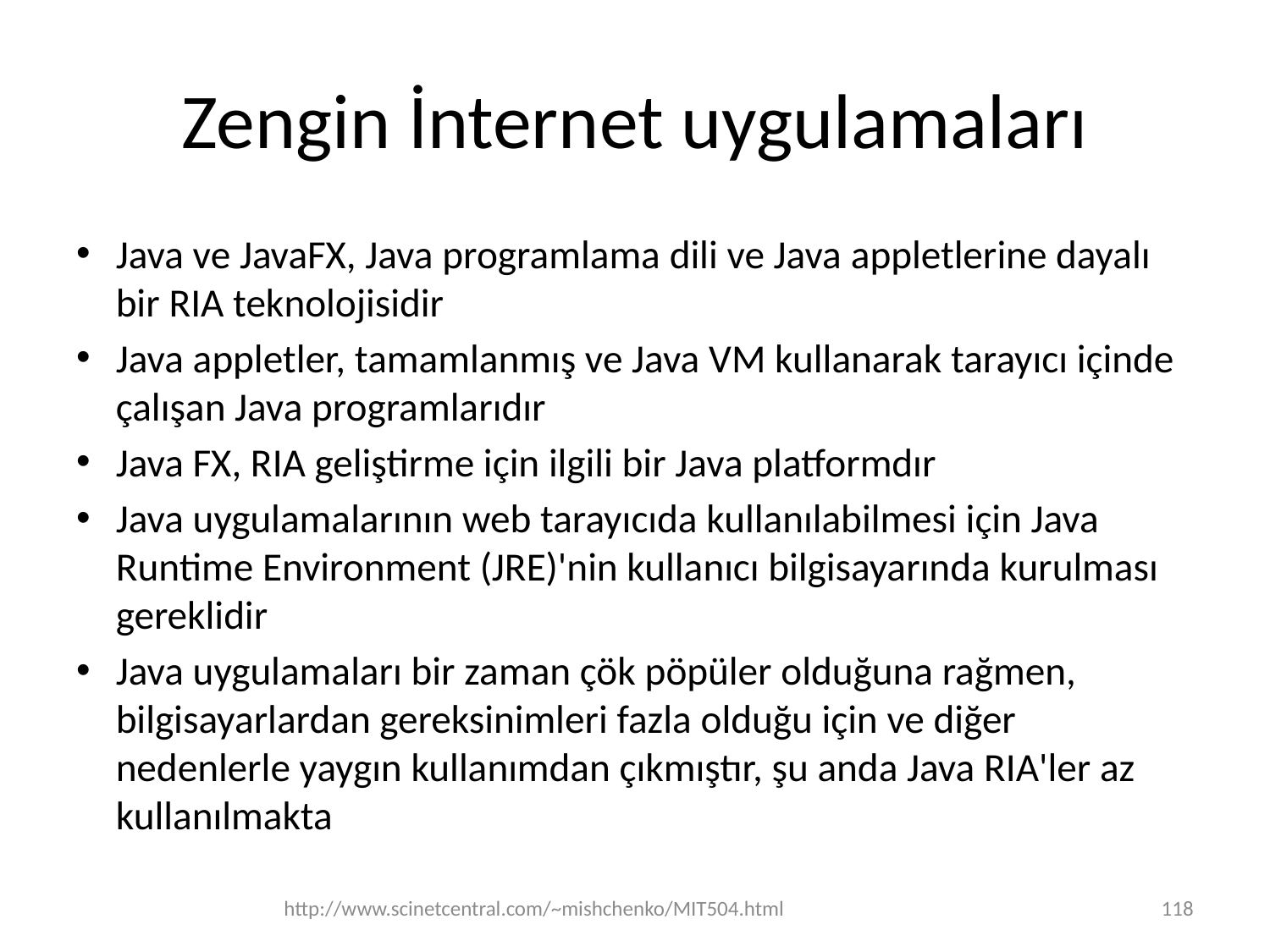

# Zengin İnternet uygulamaları
Java ve JavaFX, Java programlama dili ve Java appletlerine dayalı bir RIA teknolojisidir
Java appletler, tamamlanmış ve Java VM kullanarak tarayıcı içinde çalışan Java programlarıdır
Java FX, RIA geliştirme için ilgili bir Java platformdır
Java uygulamalarının web tarayıcıda kullanılabilmesi için Java Runtime Environment (JRE)'nin kullanıcı bilgisayarında kurulması gereklidir
Java uygulamaları bir zaman çök pöpüler olduğuna rağmen, bilgisayarlardan gereksinimleri fazla olduğu için ve diğer nedenlerle yaygın kullanımdan çıkmıştır, şu anda Java RIA'ler az kullanılmakta
http://www.scinetcentral.com/~mishchenko/MIT504.html
118